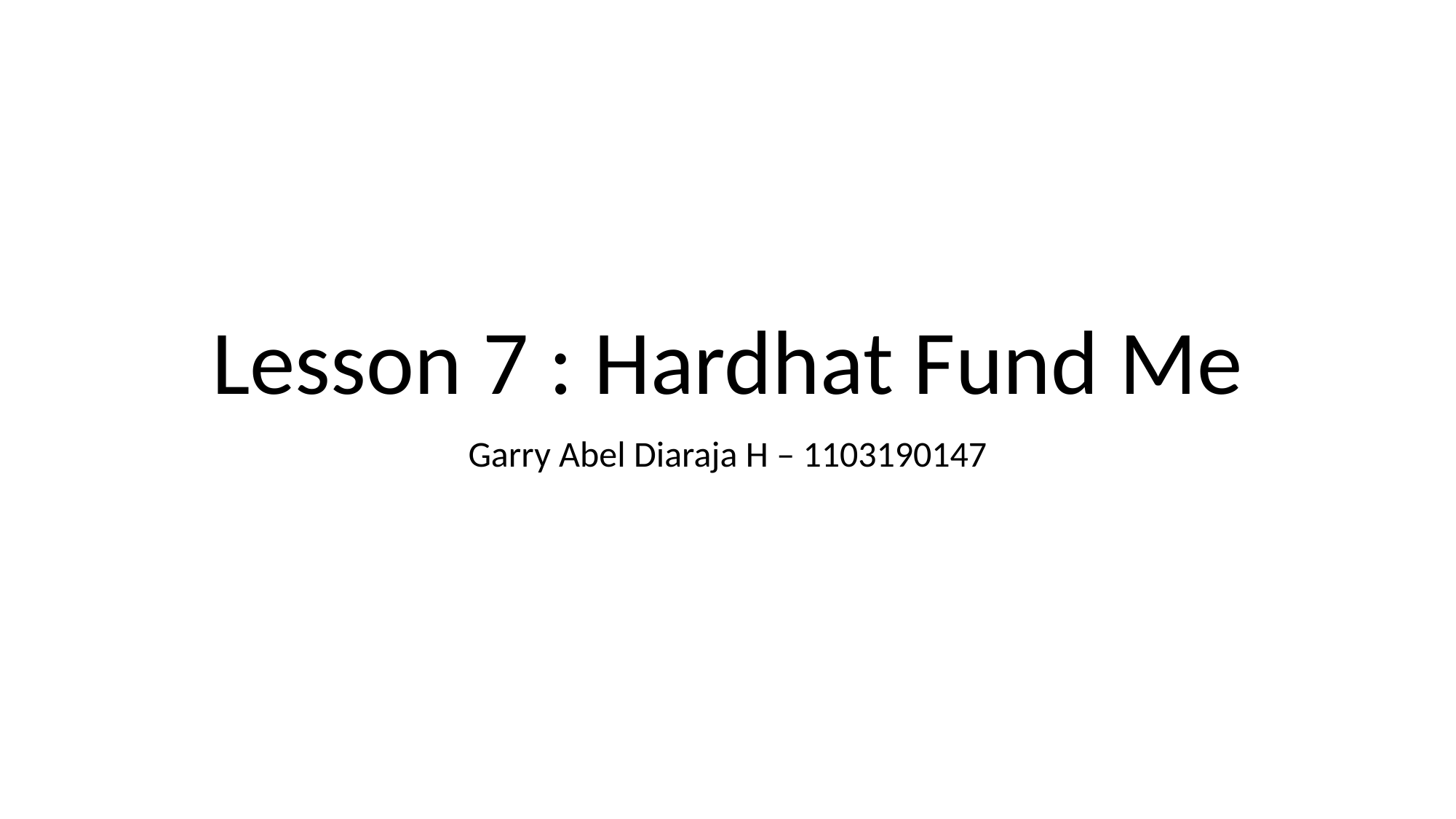

# Lesson 7 : Hardhat Fund Me
Garry Abel Diaraja H – 1103190147